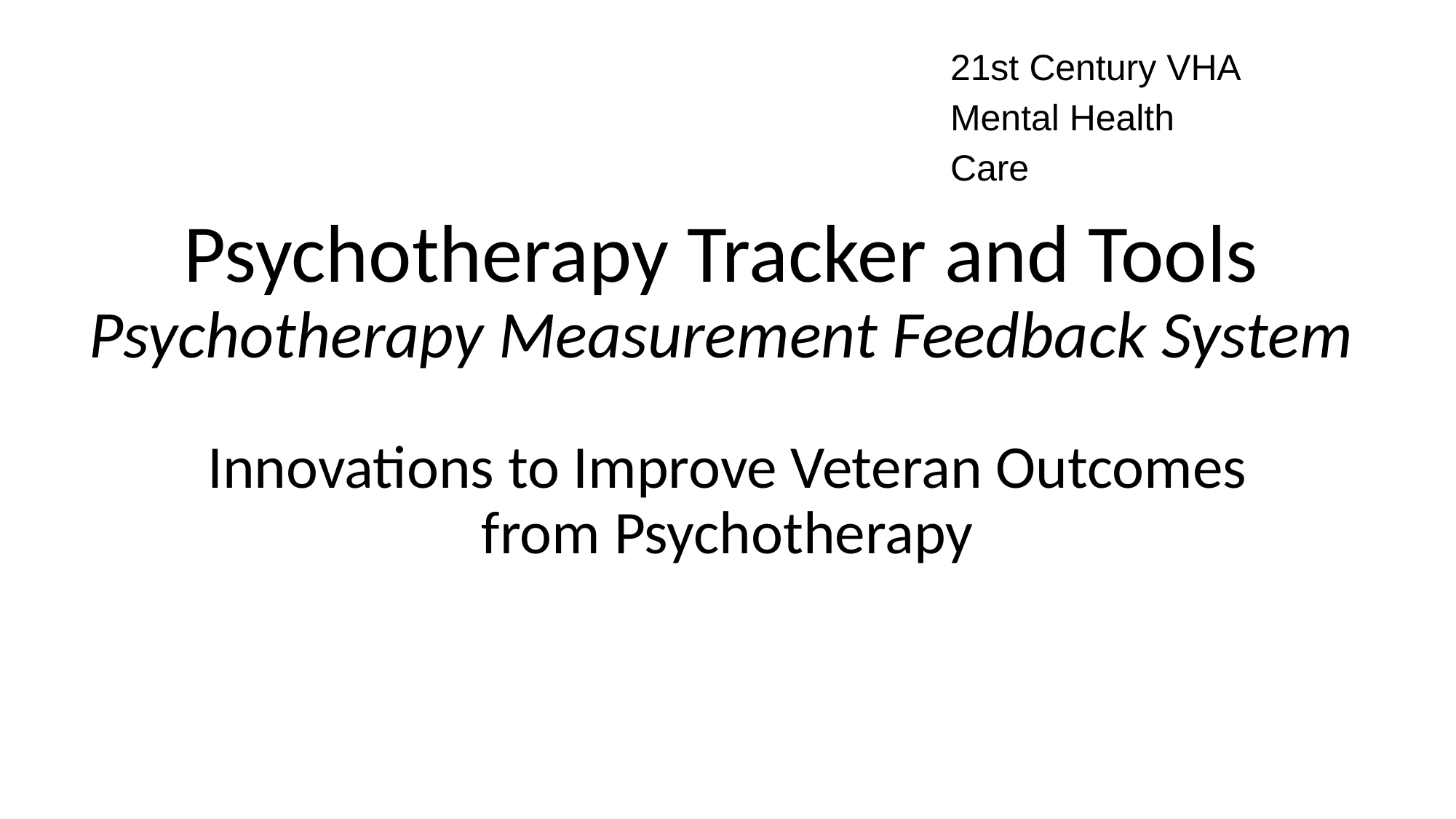

21st Century VHA Mental Health Care
# Psychotherapy Tracker and Tools Psychotherapy Measurement Feedback System
Innovations to Improve Veteran Outcomes from Psychotherapy